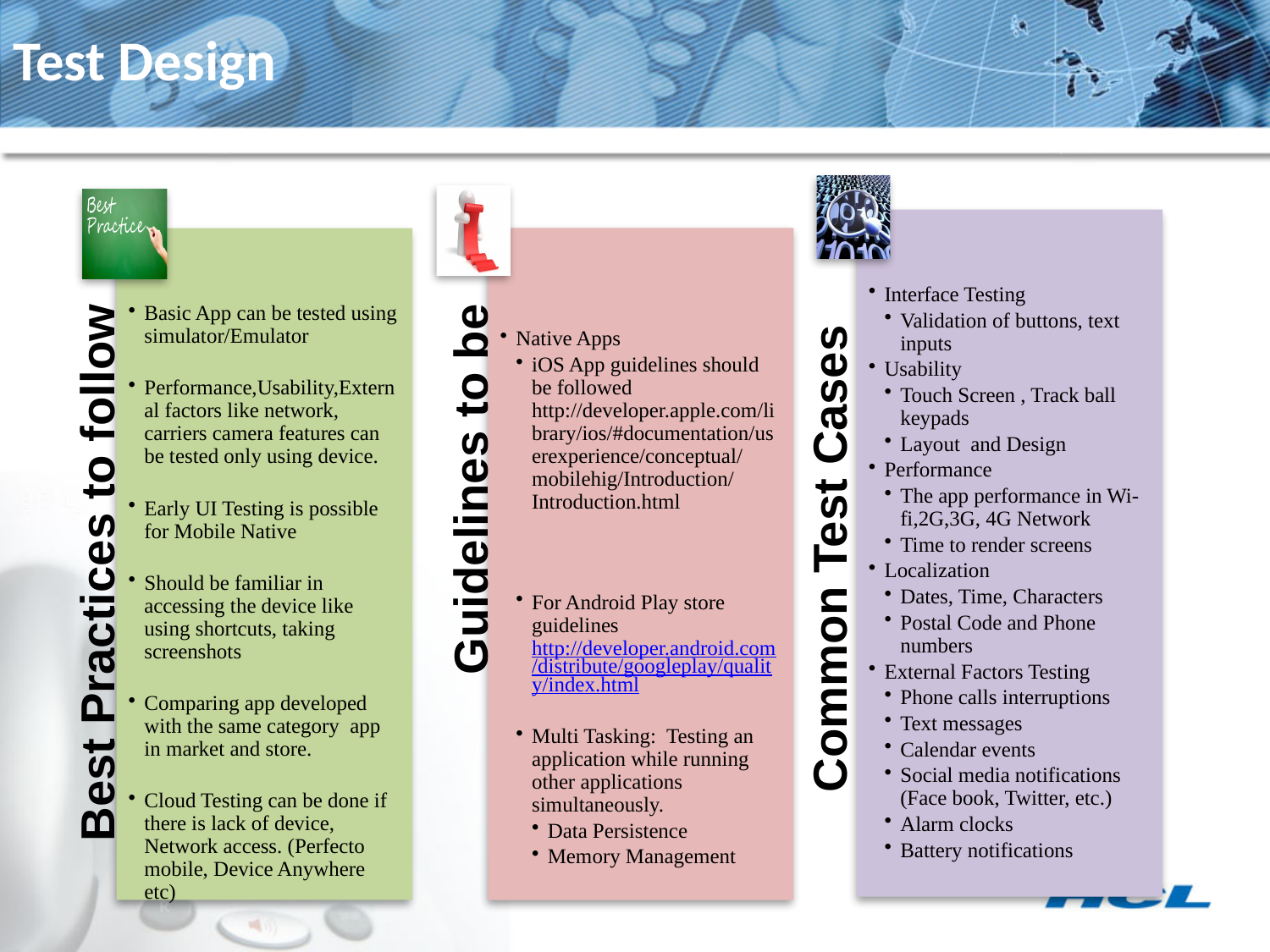

# Test Design
Best Practices to follow

Basic App can be tested using simulator/Emulator

Performance,Usability,External factors like network, carriers camera features can be tested only using device.

Early UI Testing is possible for Mobile Native

Should be familiar in accessing the device like using shortcuts, taking screenshots

Comparing app developed with the same category  app in market and store.

Cloud Testing can be done if there is lack of device, Network access. (Perfecto mobile, Device Anywhere etc)

Guidelines to be covered

Native Apps
iOS App guidelines should be followed http://developer.apple.com/library/ios/#documentation/userexperience/conceptual/mobilehig/Introduction/Introduction.html

For Android Play store guidelines http://developer.android.com/distribute/googleplay/quality/index.html

Multi Tasking:  Testing an application while running other applications simultaneously.
Data Persistence
Memory Management

Common Test Cases

Interface Testing
Validation of buttons, text inputs
Usability
Touch Screen , Track ball keypads
Layout  and Design
Performance
The app performance in Wi-fi,2G,3G, 4G Network
Time to render screens
Localization
Dates, Time, Characters
Postal Code and Phone numbers
External Factors Testing
Phone calls interruptions
Text messages
Calendar events
Social media notifications (Face book, Twitter, etc.)
Alarm clocks
Battery notifications